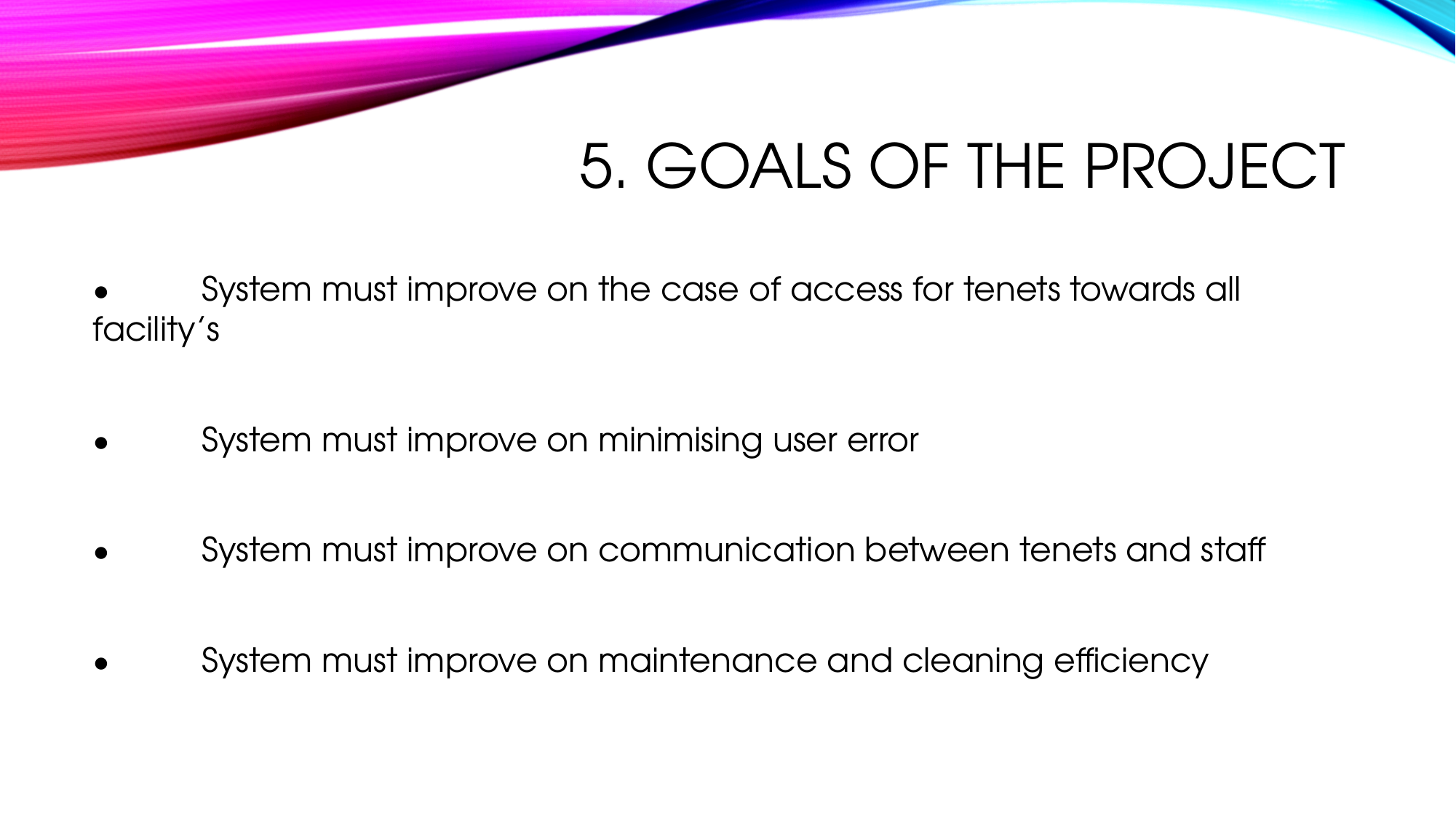

# 5. Goals of the project
•	System must improve on the case of access for tenets towards all 	facility’s

•	System must improve on minimising user error

•	System must improve on communication between tenets and staff

•	System must improve on maintenance and cleaning efficiency